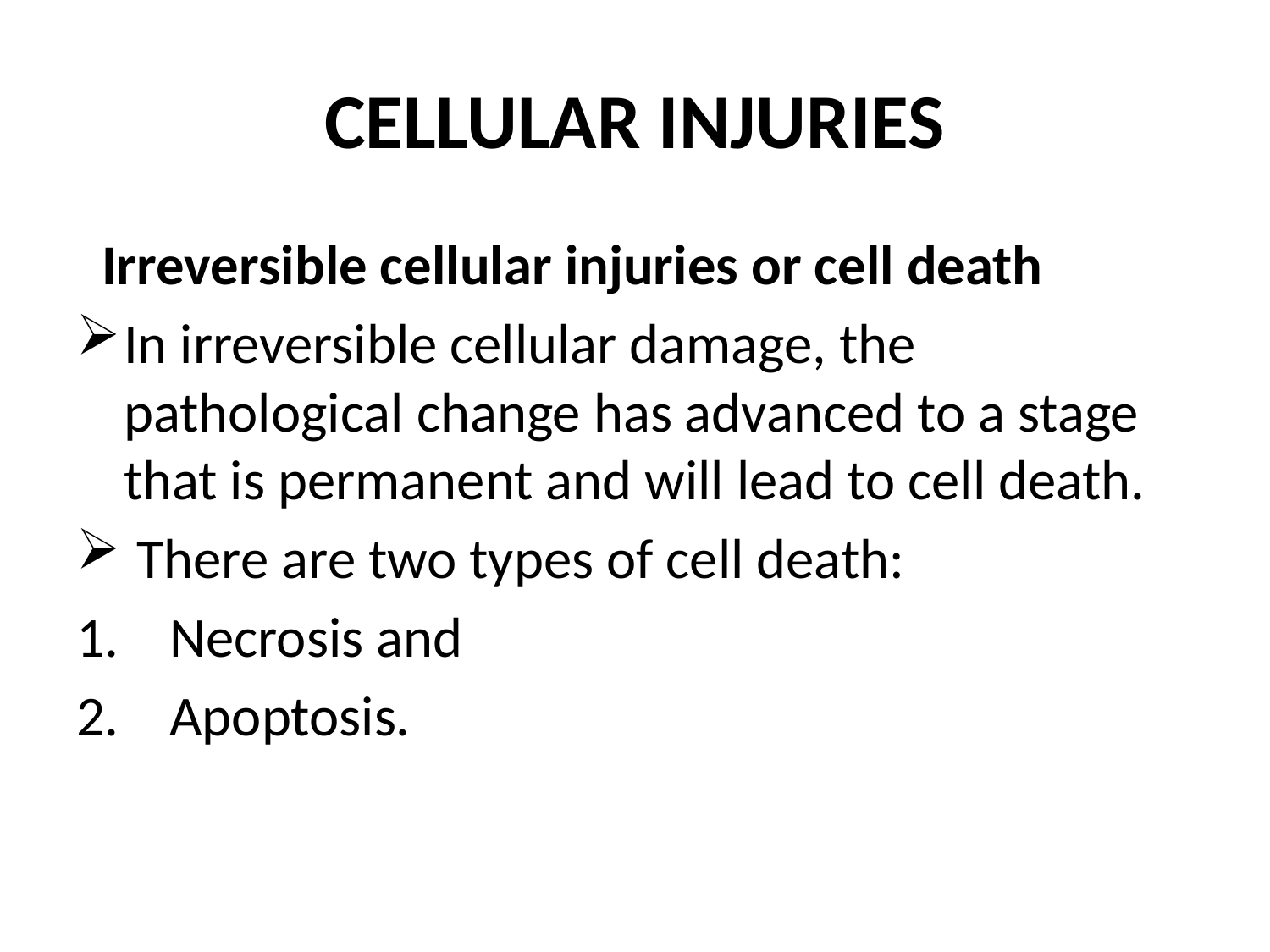

# CELLULAR INJURIES
  Irreversible cellular injuries or cell death
In irreversible cellular damage, the pathological change has advanced to a stage that is permanent and will lead to cell death.
 There are two types of cell death:
1.    Necrosis and
2.    Apoptosis.